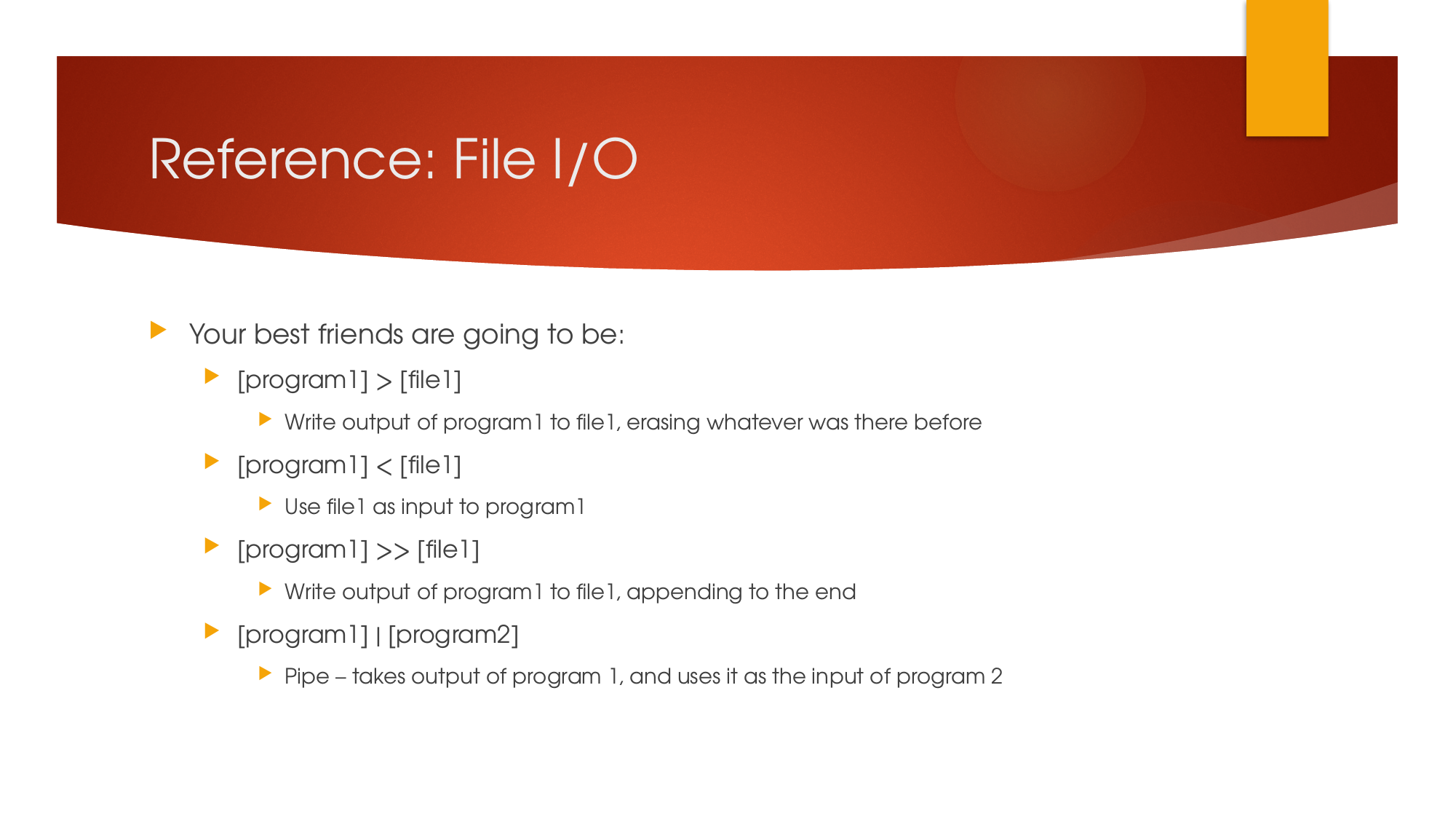

# Reference: File I/O
Your best friends are going to be:
[program1] > [file1]
Write output of program1 to file1, erasing whatever was there before
[program1] < [file1]
Use file1 as input to program1
[program1] >> [file1]
Write output of program1 to file1, appending to the end
[program1] | [program2]
Pipe – takes output of program 1, and uses it as the input of program 2